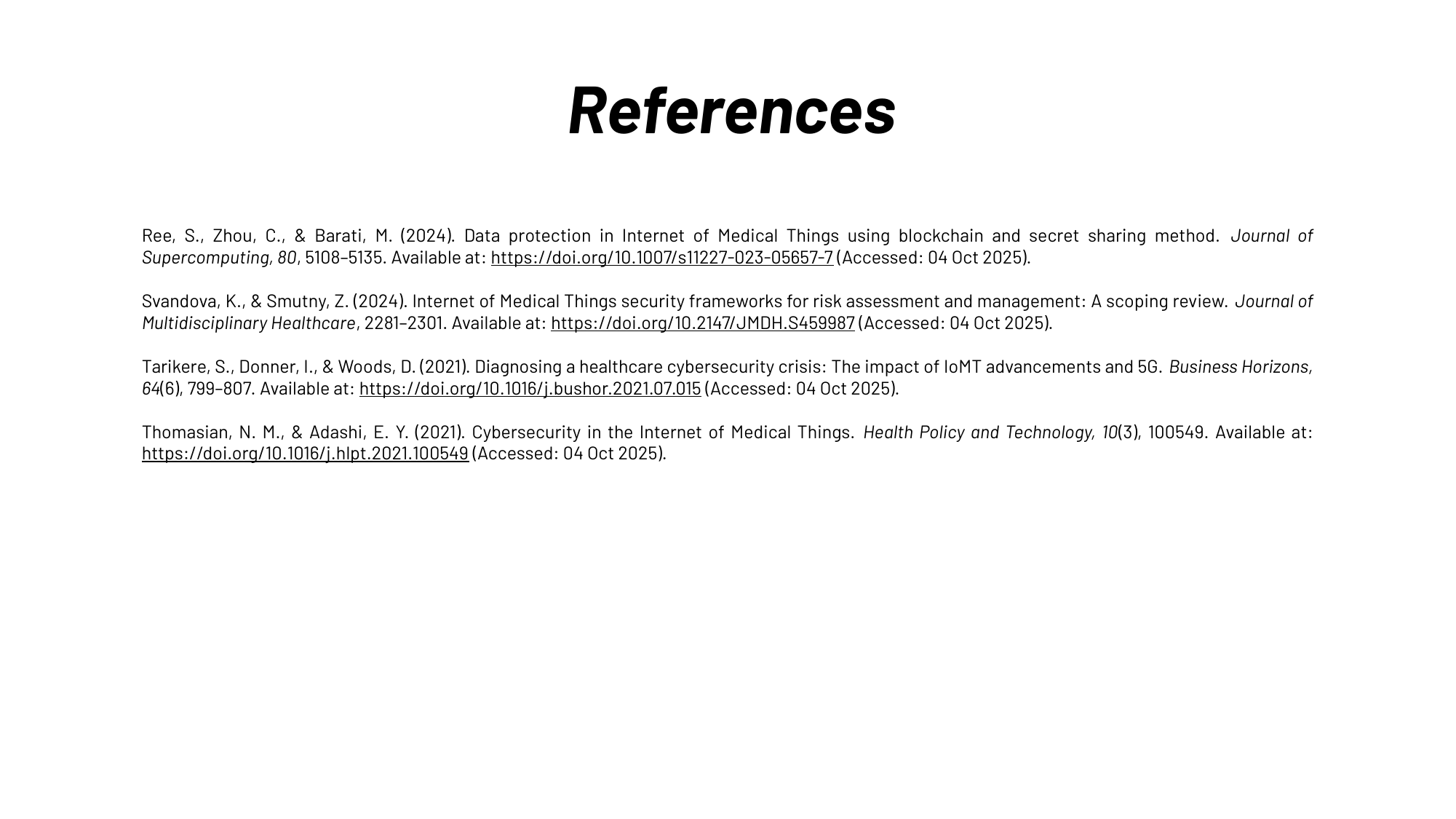

# References
Ree, S., Zhou, C., & Barati, M. (2024). Data protection in Internet of Medical Things using blockchain and secret sharing method. Journal of Supercomputing, 80, 5108–5135. Available at: https://doi.org/10.1007/s11227-023-05657-7 (Accessed: 04 Oct 2025).

Svandova, K., & Smutny, Z. (2024). Internet of Medical Things security frameworks for risk assessment and management: A scoping review. Journal of Multidisciplinary Healthcare, 2281–2301. Available at: https://doi.org/10.2147/JMDH.S459987 (Accessed: 04 Oct 2025).

Tarikere, S., Donner, I., & Woods, D. (2021). Diagnosing a healthcare cybersecurity crisis: The impact of IoMT advancements and 5G. Business Horizons, 64(6), 799–807. Available at: https://doi.org/10.1016/j.bushor.2021.07.015 (Accessed: 04 Oct 2025).

Thomasian, N. M., & Adashi, E. Y. (2021). Cybersecurity in the Internet of Medical Things. Health Policy and Technology, 10(3), 100549. Available at: https://doi.org/10.1016/j.hlpt.2021.100549 (Accessed: 04 Oct 2025).